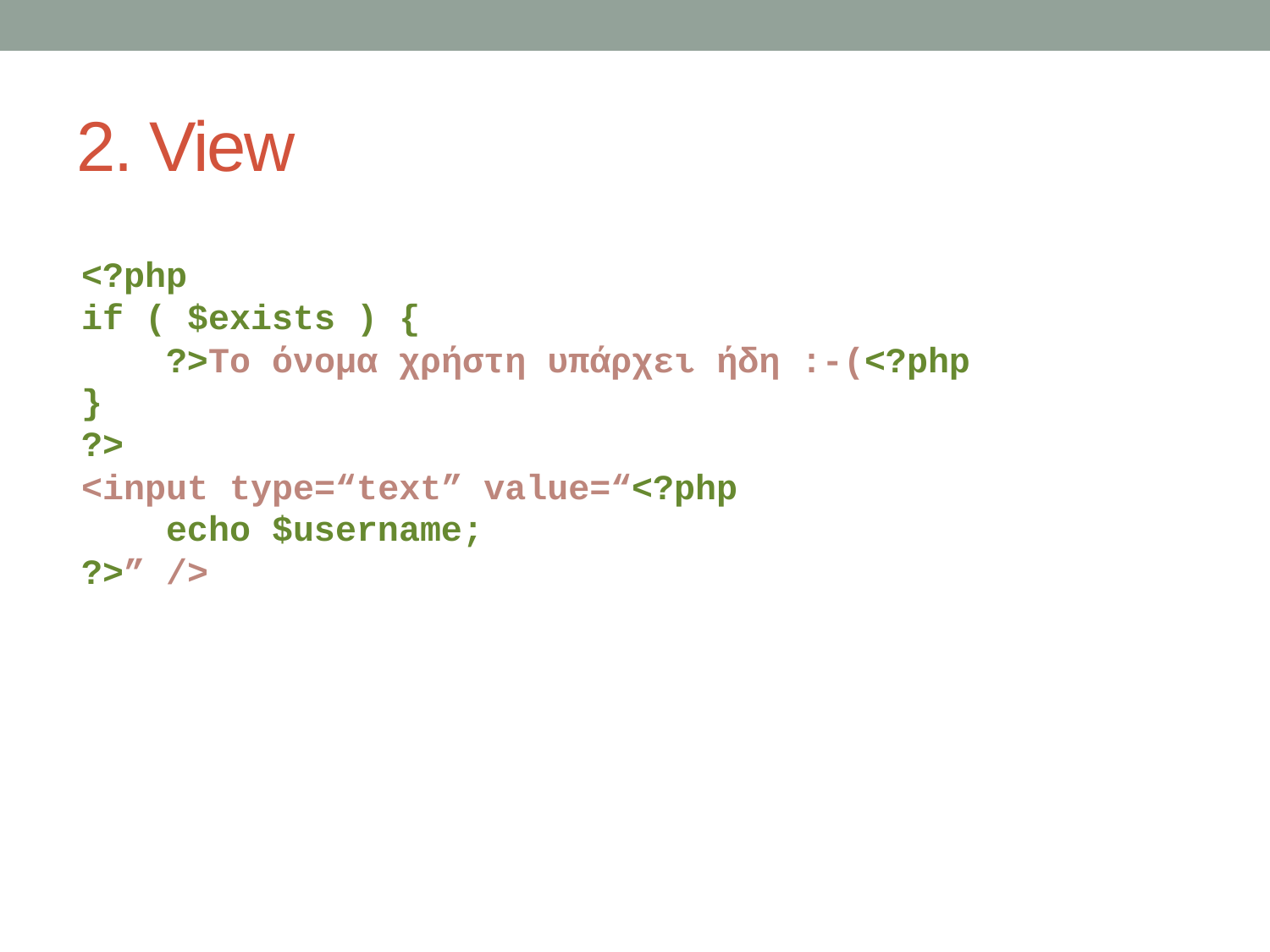

# 2. View
<?php
if ( $exists ) {
    ?>Το όνομα χρήστη υπάρχει ήδη :-(<?php
}
?>
<input type=“text” value=“<?php
    echo $username;
?>” />